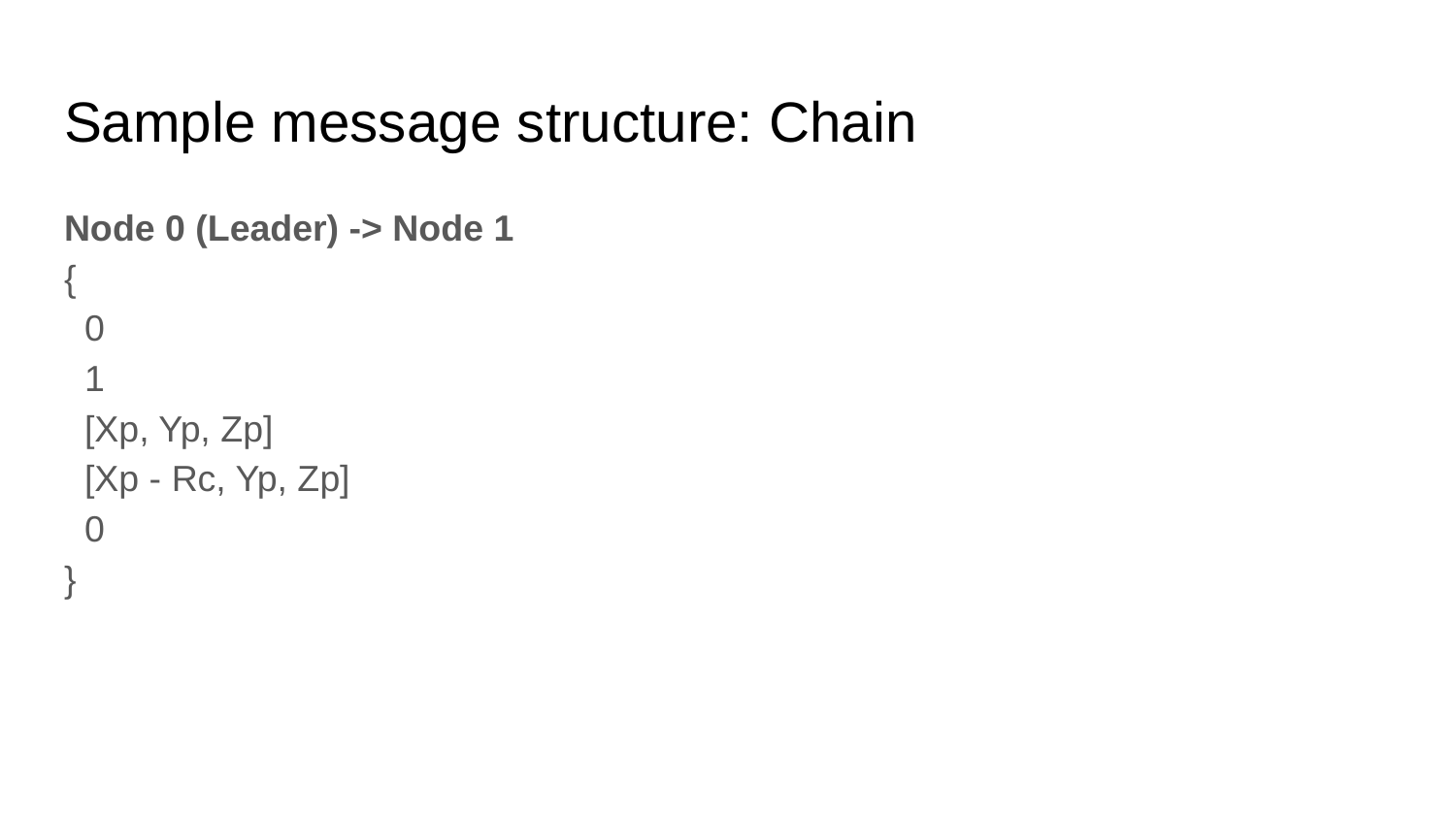

# Sample message structure: Chain
Node 0 (Leader) -> Node 1
{
  0
  1
  [Xp, Yp, Zp]
  [Xp - Rc, Yp, Zp]
  0
}